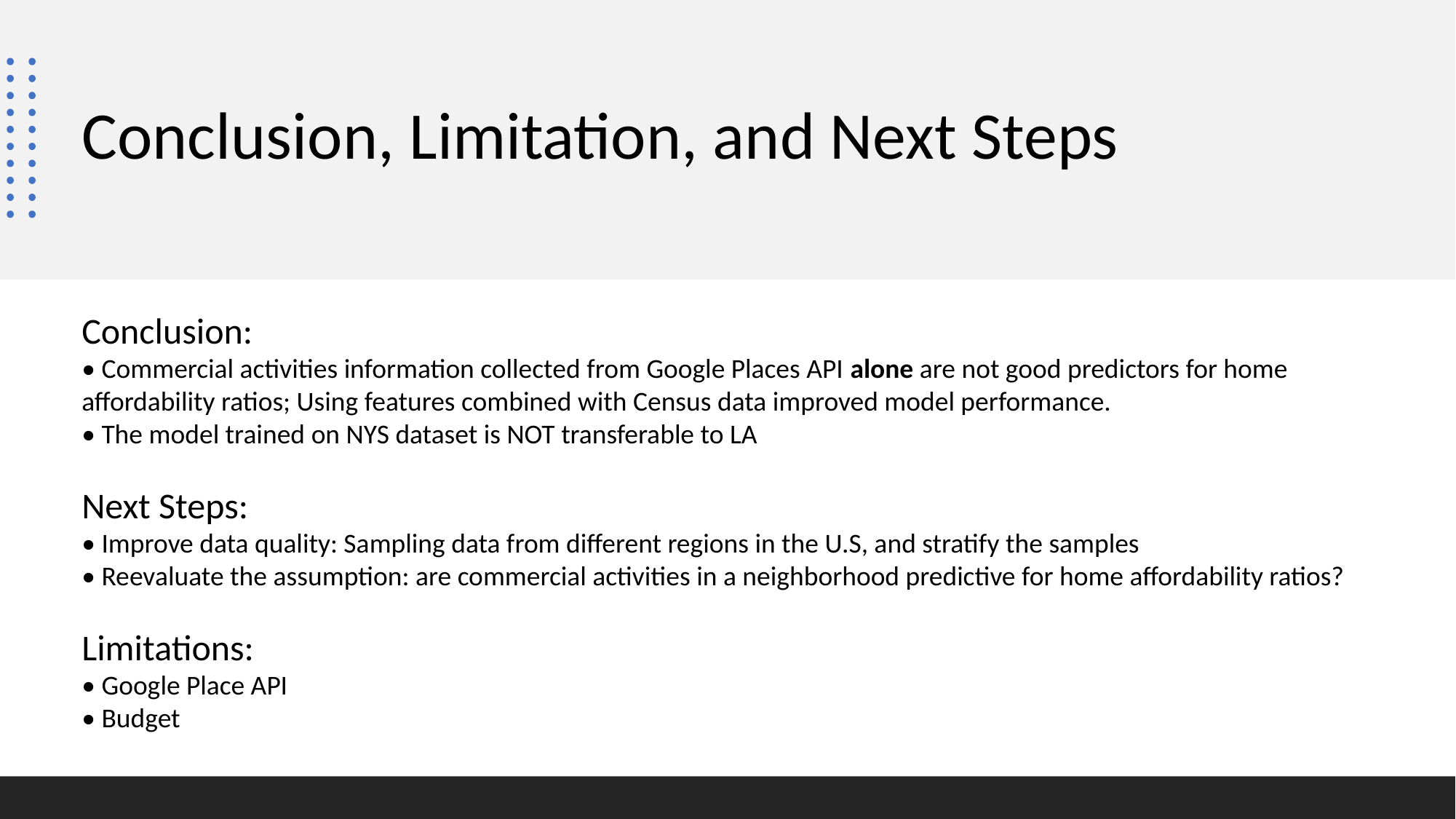

# Conclusion, Limitation, and Next Steps

Conclusion:
• Commercial activities information collected from Google Places API alone are not good predictors for home affordability ratios; Using features combined with Census data improved model performance.
• The model trained on NYS dataset is NOT transferable to LA

Next Steps:
• Improve data quality: Sampling data from different regions in the U.S, and stratify the samples
• Reevaluate the assumption: are commercial activities in a neighborhood predictive for home affordability ratios?

Limitations:
• Google Place API
• Budget